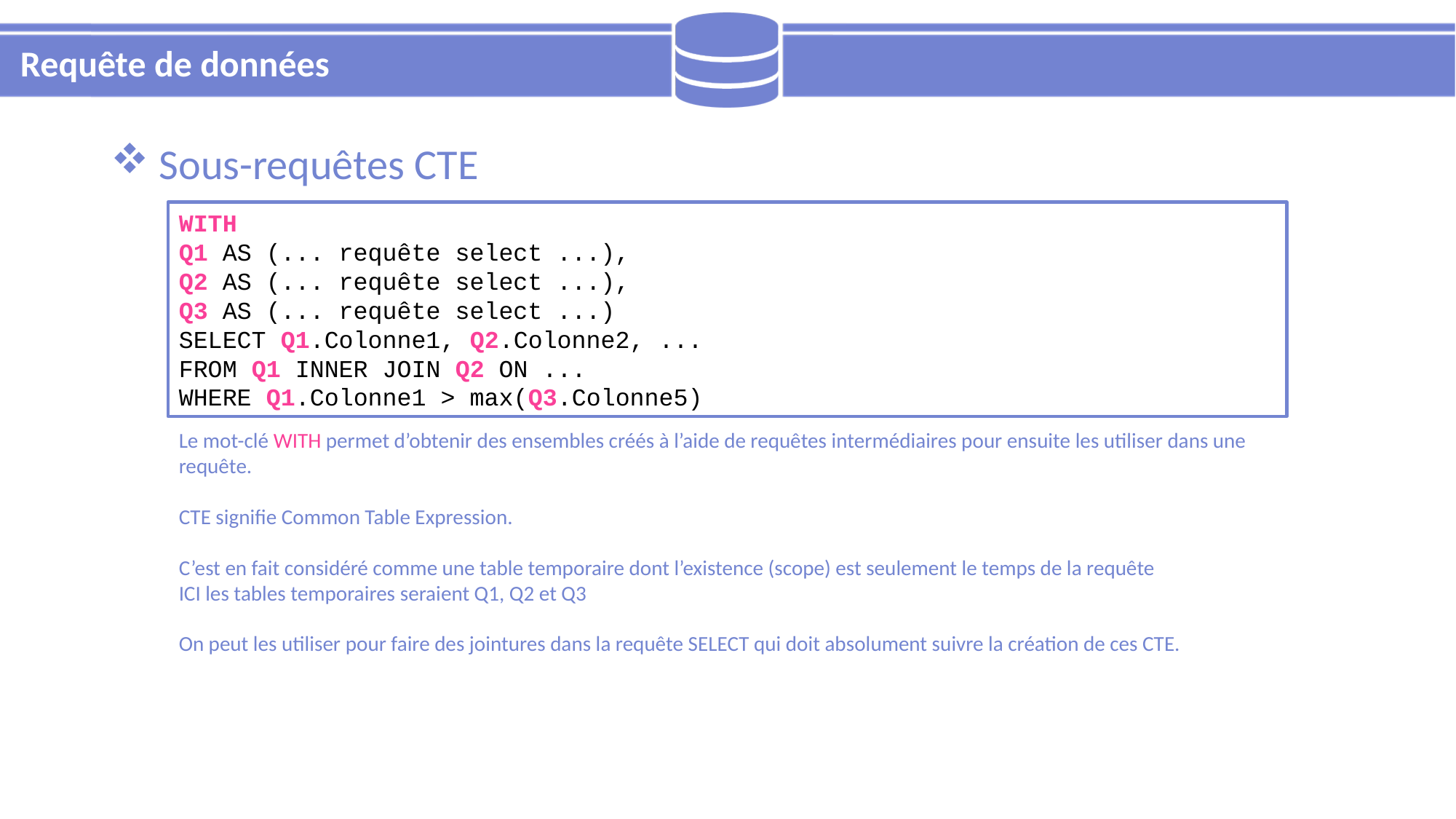

# Requête de données
 Sous-requêtes CTE
WITH
Q1 AS (... requête select ...),
Q2 AS (... requête select ...),
Q3 AS (... requête select ...)
SELECT Q1.Colonne1, Q2.Colonne2, ...
FROM Q1 INNER JOIN Q2 ON ...
WHERE Q1.Colonne1 > max(Q3.Colonne5)
Le mot-clé WITH permet d’obtenir des ensembles créés à l’aide de requêtes intermédiaires pour ensuite les utiliser dans une requête.

CTE signifie Common Table Expression.

C’est en fait considéré comme une table temporaire dont l’existence (scope) est seulement le temps de la requête
ICI les tables temporaires seraient Q1, Q2 et Q3

On peut les utiliser pour faire des jointures dans la requête SELECT qui doit absolument suivre la création de ces CTE.